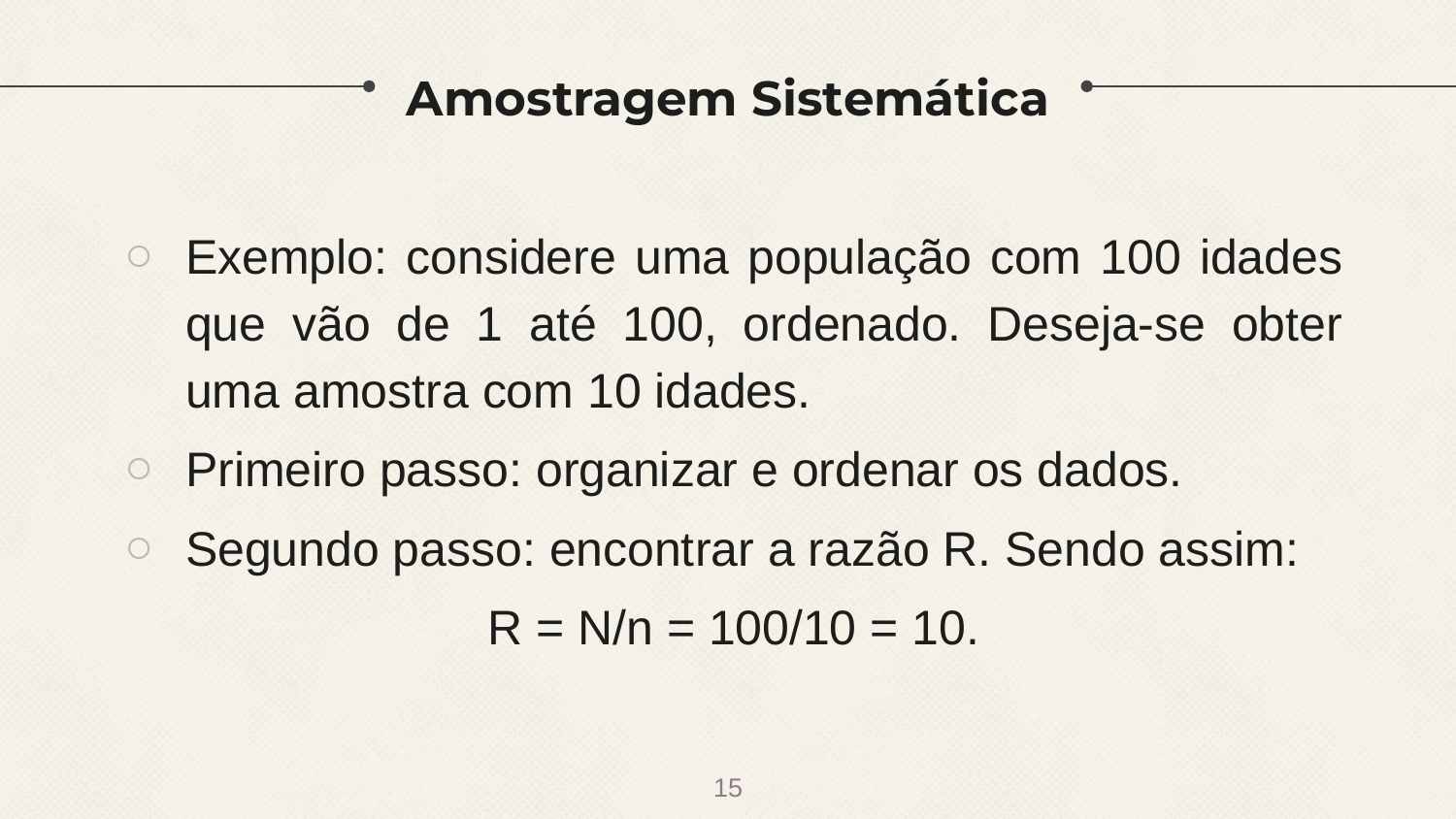

# Amostragem Sistemática
Exemplo: considere uma população com 100 idades que vão de 1 até 100, ordenado. Deseja-se obter uma amostra com 10 idades.
Primeiro passo: organizar e ordenar os dados.
Segundo passo: encontrar a razão R. Sendo assim:
R = N/n = 100/10 = 10.
15